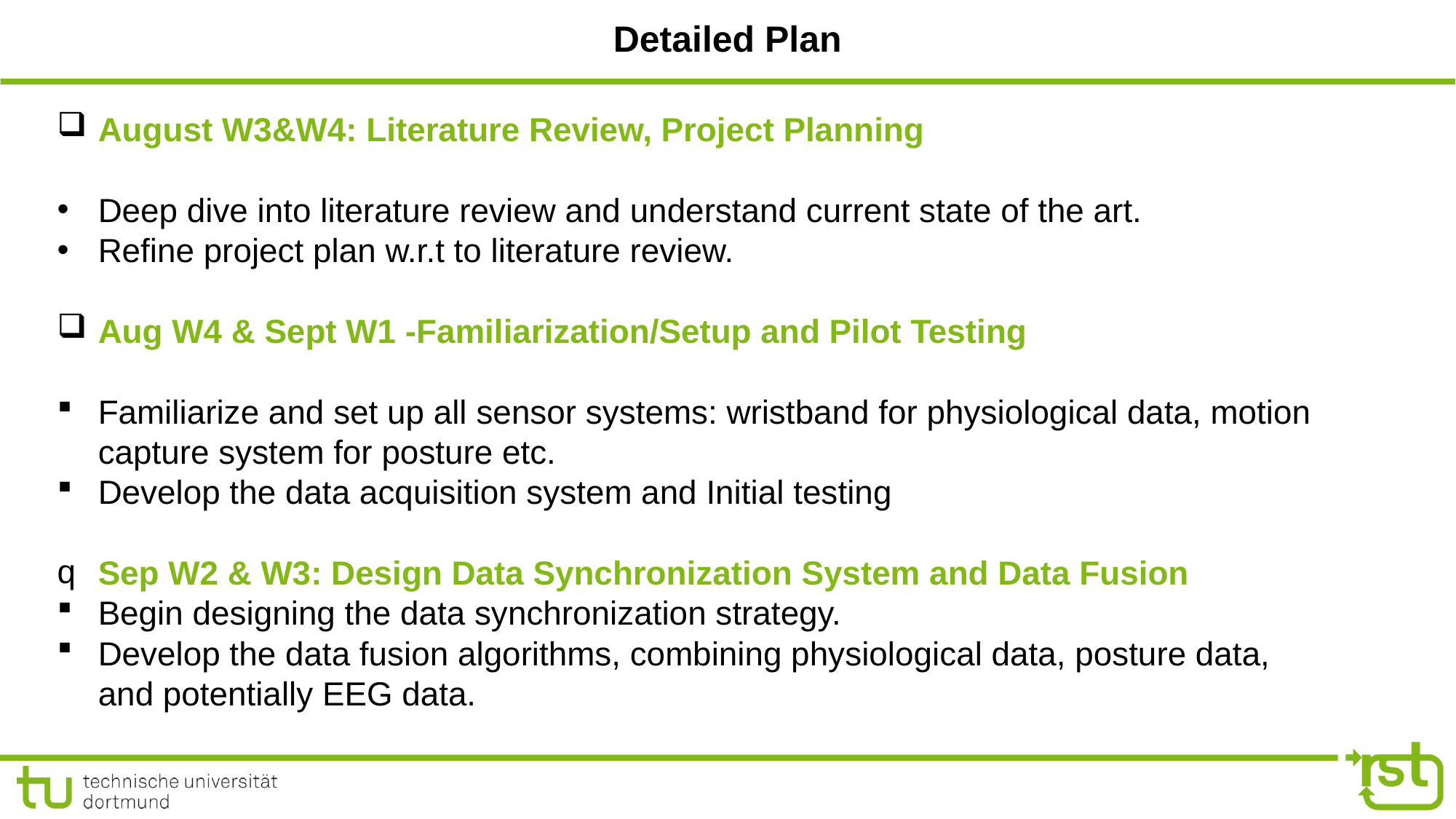

# Detailed Plan
August W3&W4: Literature Review, Project Planning

Deep dive into literature review and understand current state of the art.
Refine project plan w.r.t to literature review.

Aug W4 & Sept W1 -Familiarization/Setup and Pilot Testing

Familiarize and set up all sensor systems: wristband for physiological data, motion capture system for posture etc.
Develop the data acquisition system and Initial testing

Sep W2 & W3: Design Data Synchronization System and Data Fusion
Begin designing the data synchronization strategy.
Develop the data fusion algorithms, combining physiological data, posture data, and potentially EEG data.